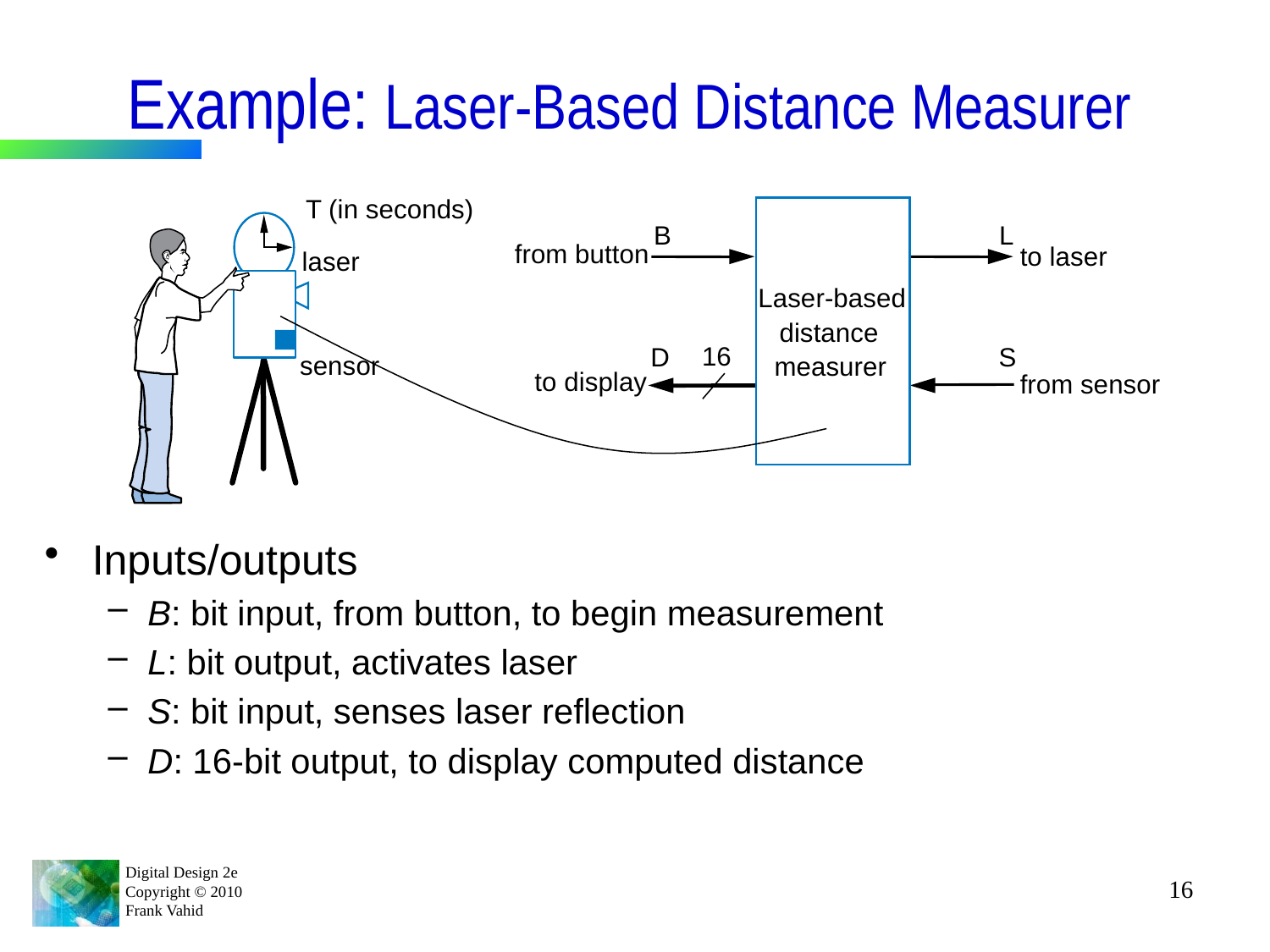

# Example: Laser-Based Distance Measurer
T (in seconds)

B
L
from button
to laser

Laser-based
distance
16
D
S
measurer
to display
from sensor

laser

sensor

Inputs/outputs
B: bit input, from button, to begin measurement
L: bit output, activates laser
S: bit input, senses laser reflection
D: 16-bit output, to display computed distance
16